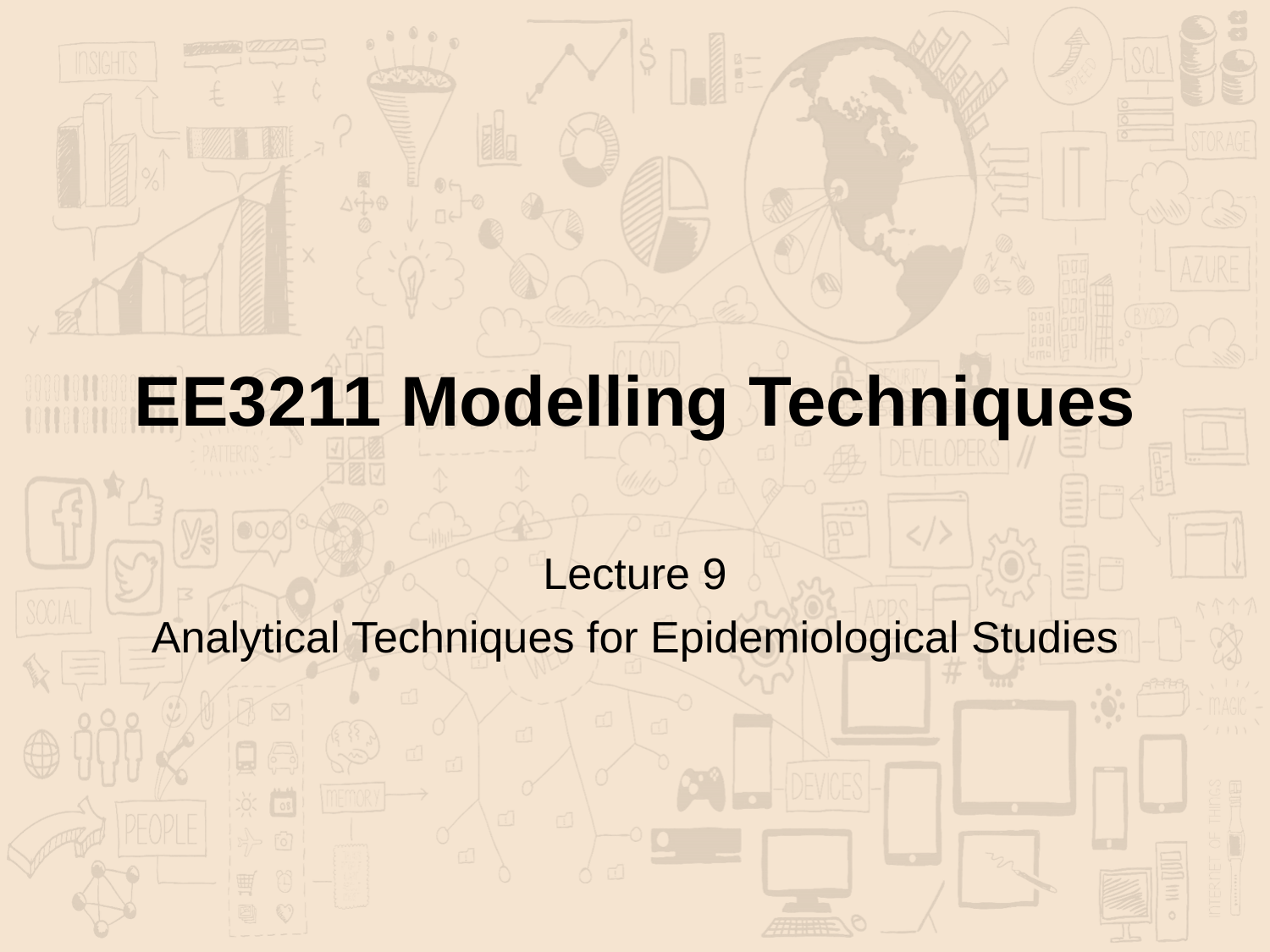

# EE3211 Modelling Techniques
Lecture 9
Analytical Techniques for Epidemiological Studies